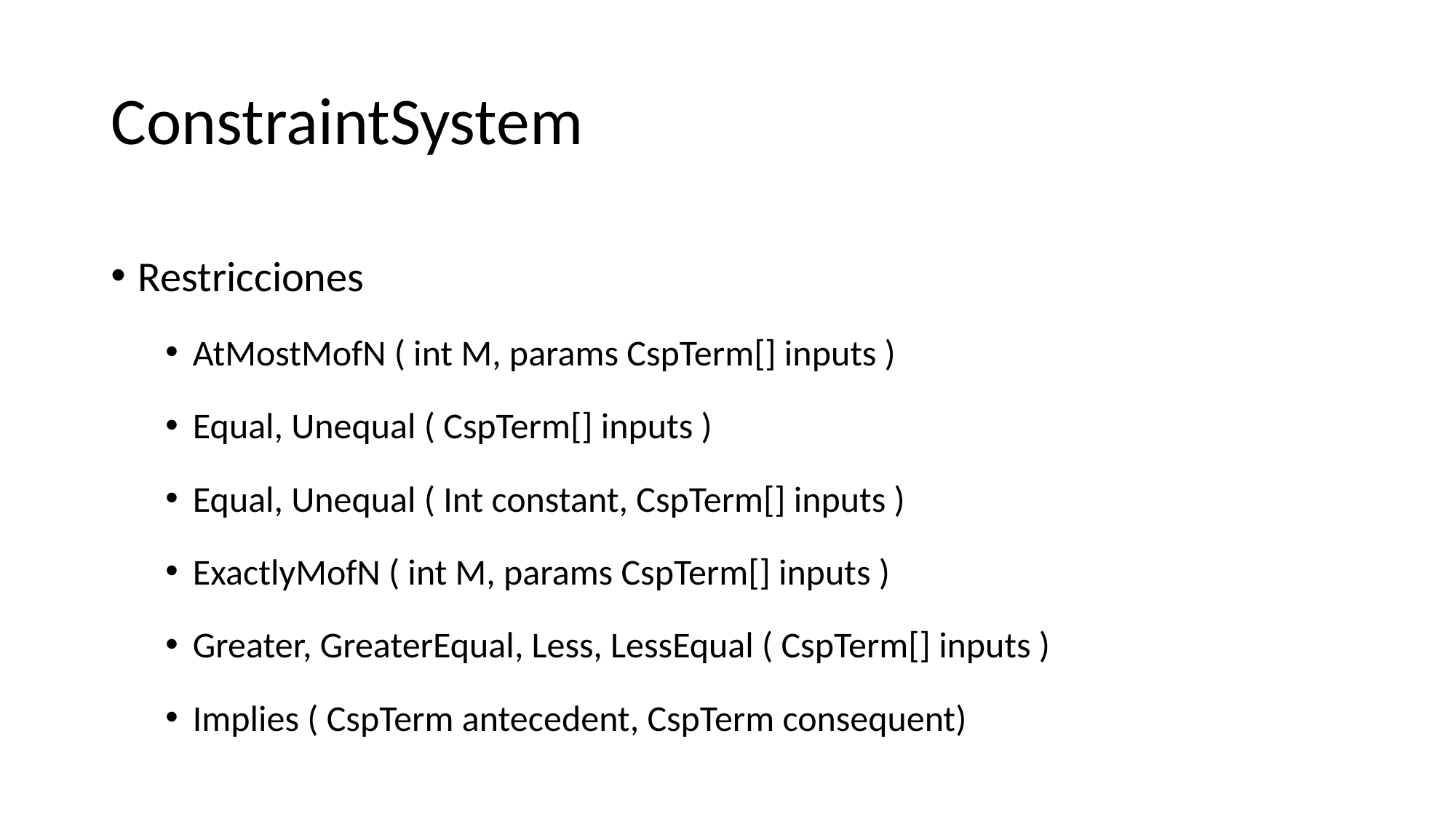

# ConstraintSystem
Restricciones
AtMostMofN ( int M, params CspTerm[] inputs )
Equal, Unequal ( CspTerm[] inputs )
Equal, Unequal ( Int constant, CspTerm[] inputs )
ExactlyMofN ( int M, params CspTerm[] inputs )
Greater, GreaterEqual, Less, LessEqual ( CspTerm[] inputs )
Implies ( CspTerm antecedent, CspTerm consequent)